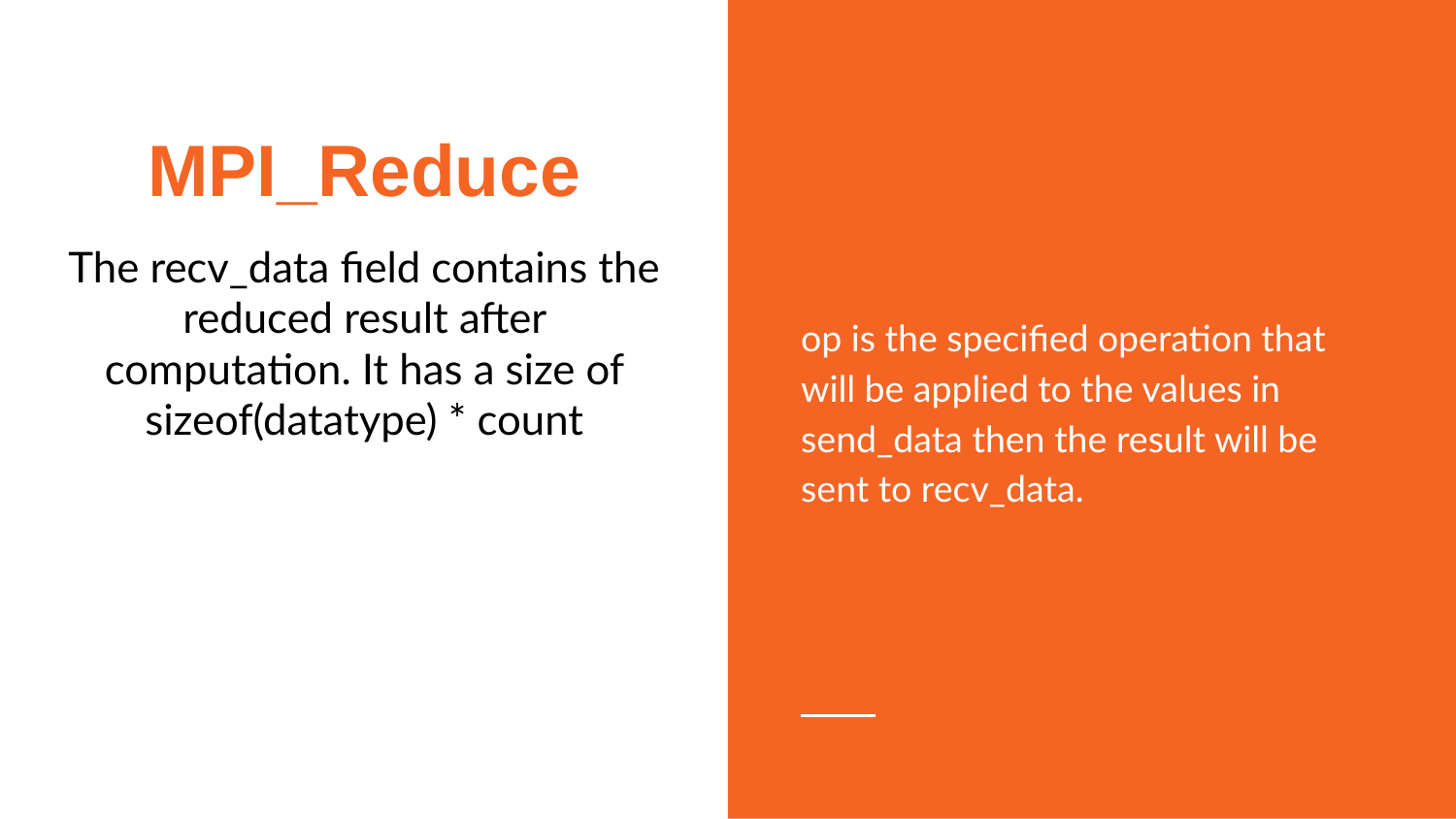

# MPI_Reduce
op is the specified operation that will be applied to the values in send_data then the result will be sent to recv_data.
The recv_data field contains the reduced result after computation. It has a size of sizeof(datatype) * count